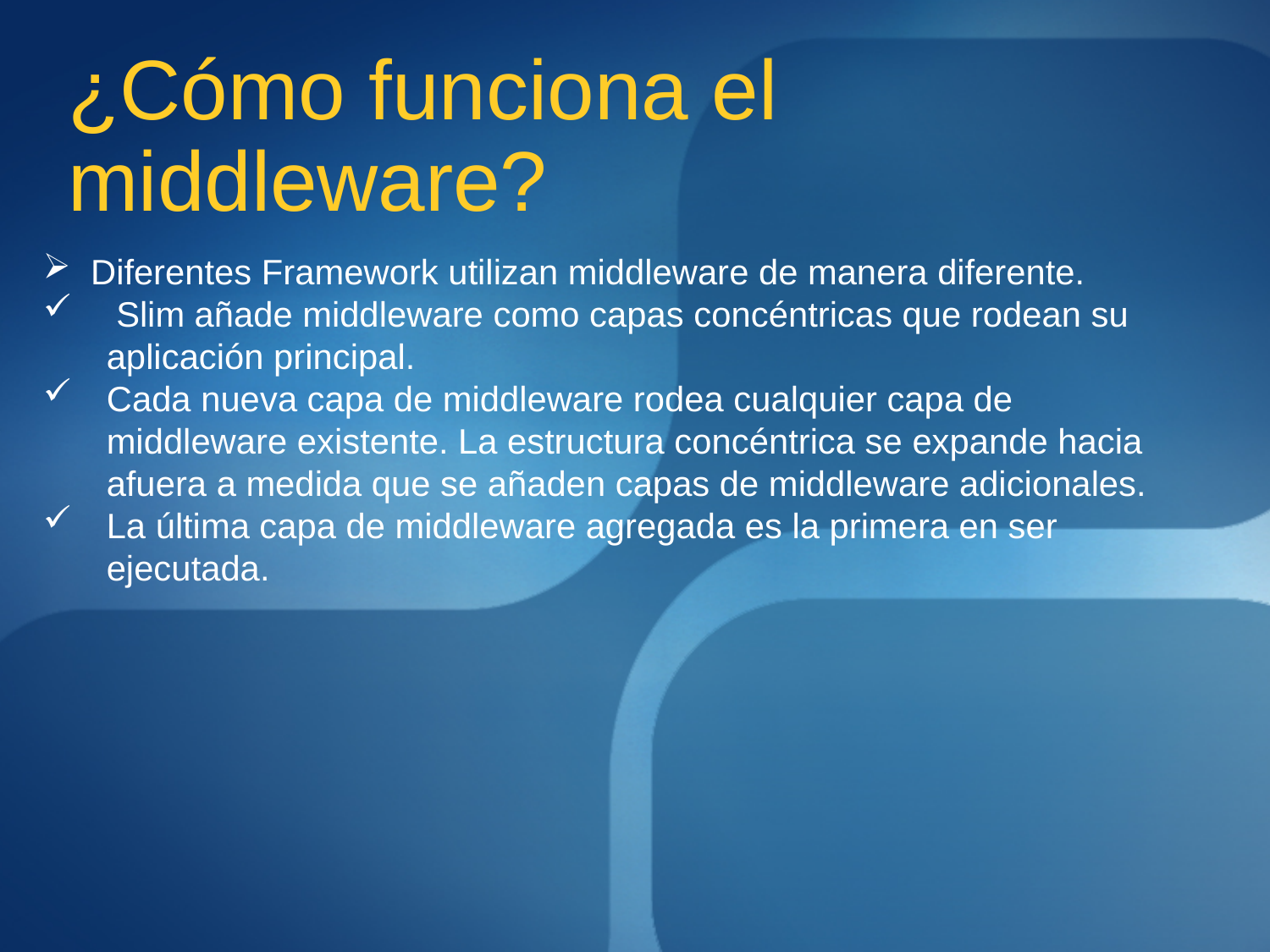

# ¿Cómo funciona el middleware?
Diferentes Framework utilizan middleware de manera diferente.
 Slim añade middleware como capas concéntricas que rodean su aplicación principal.
Cada nueva capa de middleware rodea cualquier capa de middleware existente. La estructura concéntrica se expande hacia afuera a medida que se añaden capas de middleware adicionales.
La última capa de middleware agregada es la primera en ser ejecutada.